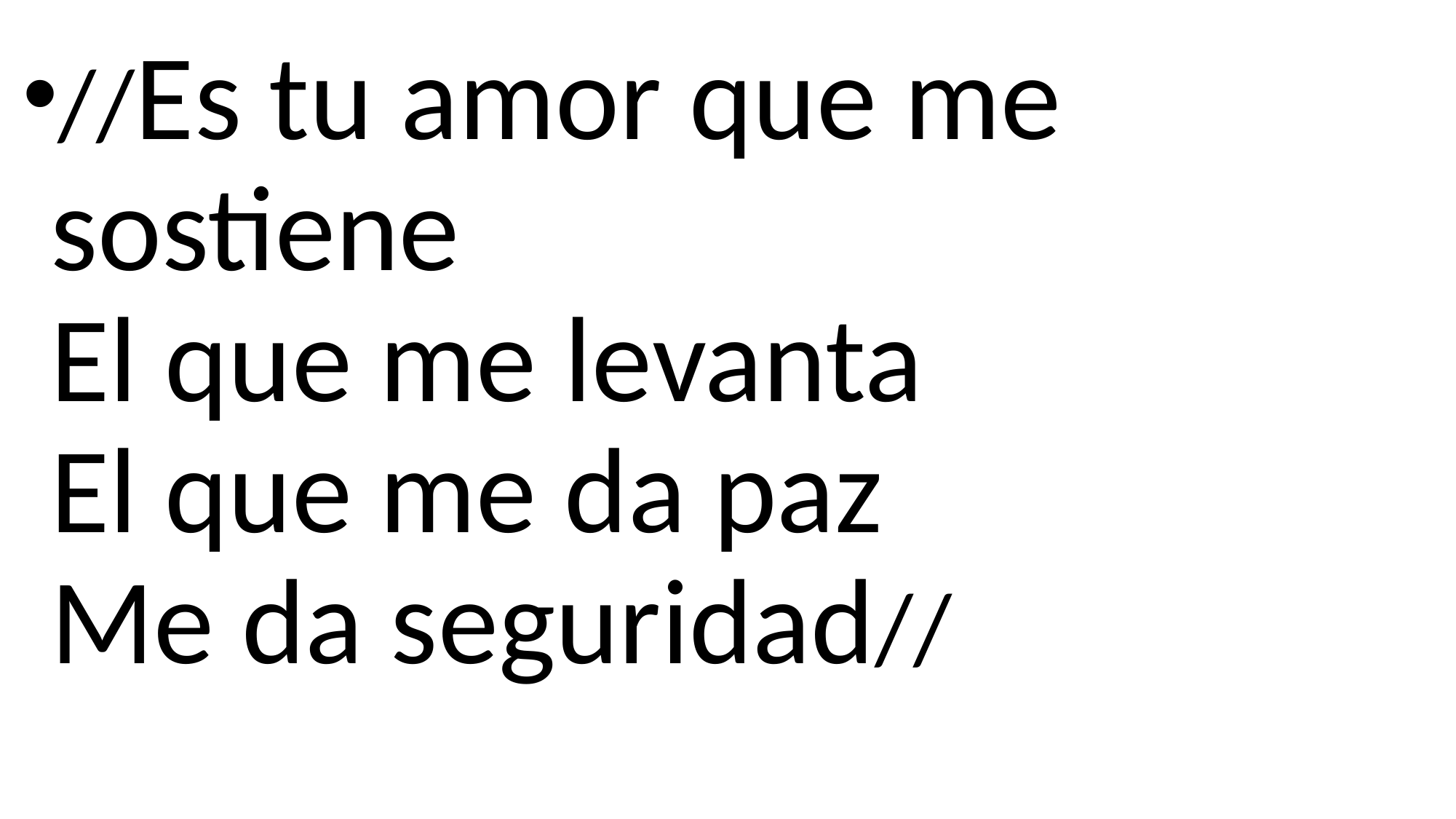

//Es tu amor que me sostiene
El que me levanta
El que me da paz
Me da seguridad//